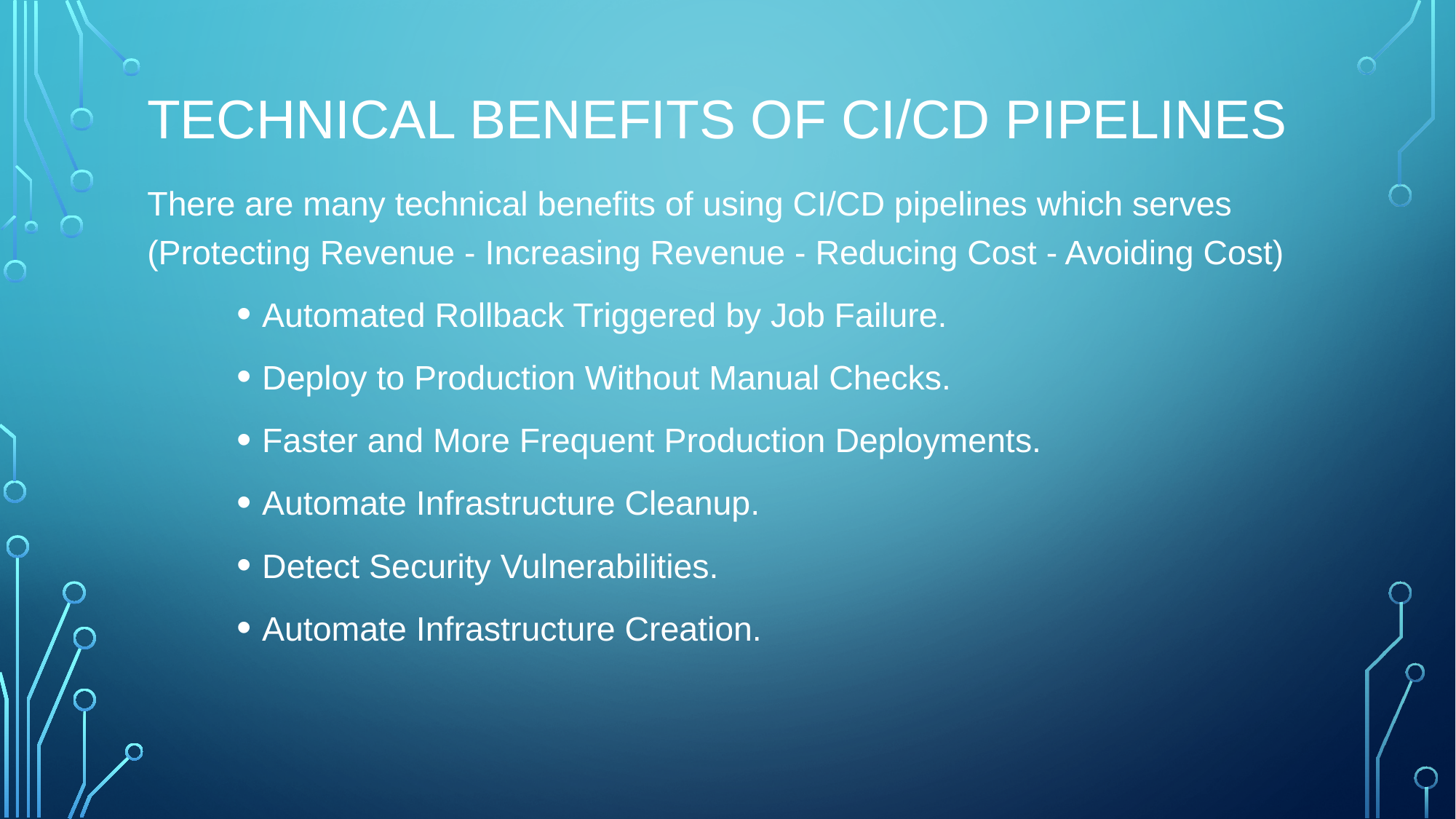

# Technical benefits of CI/CD pipelines
There are many technical benefits of using CI/CD pipelines which serves (Protecting Revenue - Increasing Revenue - Reducing Cost - Avoiding Cost)
Automated Rollback Triggered by Job Failure.
Deploy to Production Without Manual Checks.
Faster and More Frequent Production Deployments.
Automate Infrastructure Cleanup.
Detect Security Vulnerabilities.
Automate Infrastructure Creation.